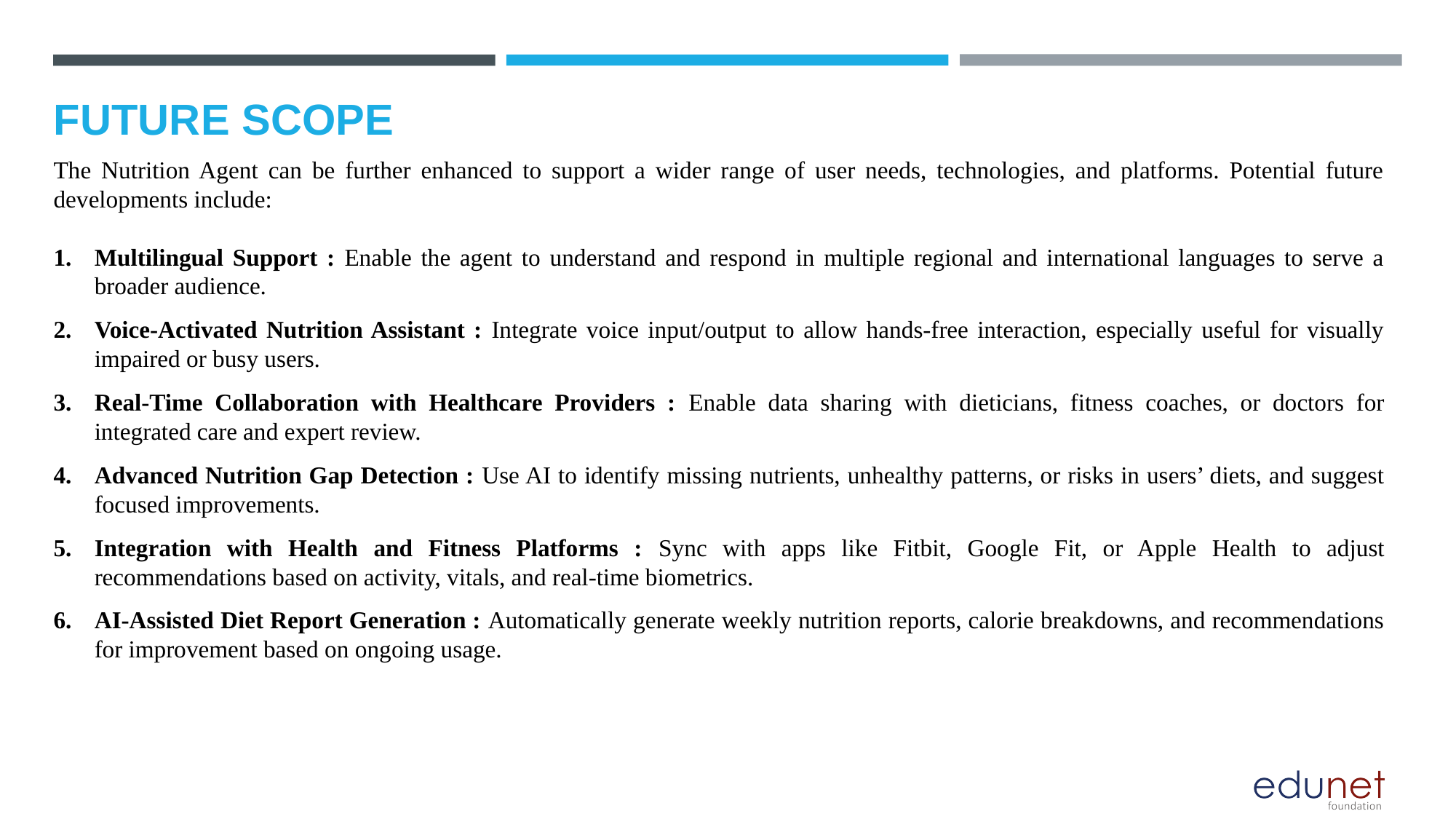

FUTURE SCOPE
The Nutrition Agent can be further enhanced to support a wider range of user needs, technologies, and platforms. Potential future developments include:

Multilingual Support : Enable the agent to understand and respond in multiple regional and international languages to serve a broader audience.

Voice-Activated Nutrition Assistant : Integrate voice input/output to allow hands-free interaction, especially useful for visually impaired or busy users.

Real-Time Collaboration with Healthcare Providers : Enable data sharing with dieticians, fitness coaches, or doctors for integrated care and expert review.

Advanced Nutrition Gap Detection : Use AI to identify missing nutrients, unhealthy patterns, or risks in users’ diets, and suggest focused improvements.

Integration with Health and Fitness Platforms : Sync with apps like Fitbit, Google Fit, or Apple Health to adjust recommendations based on activity, vitals, and real-time biometrics.

AI-Assisted Diet Report Generation : Automatically generate weekly nutrition reports, calorie breakdowns, and recommendations for improvement based on ongoing usage.